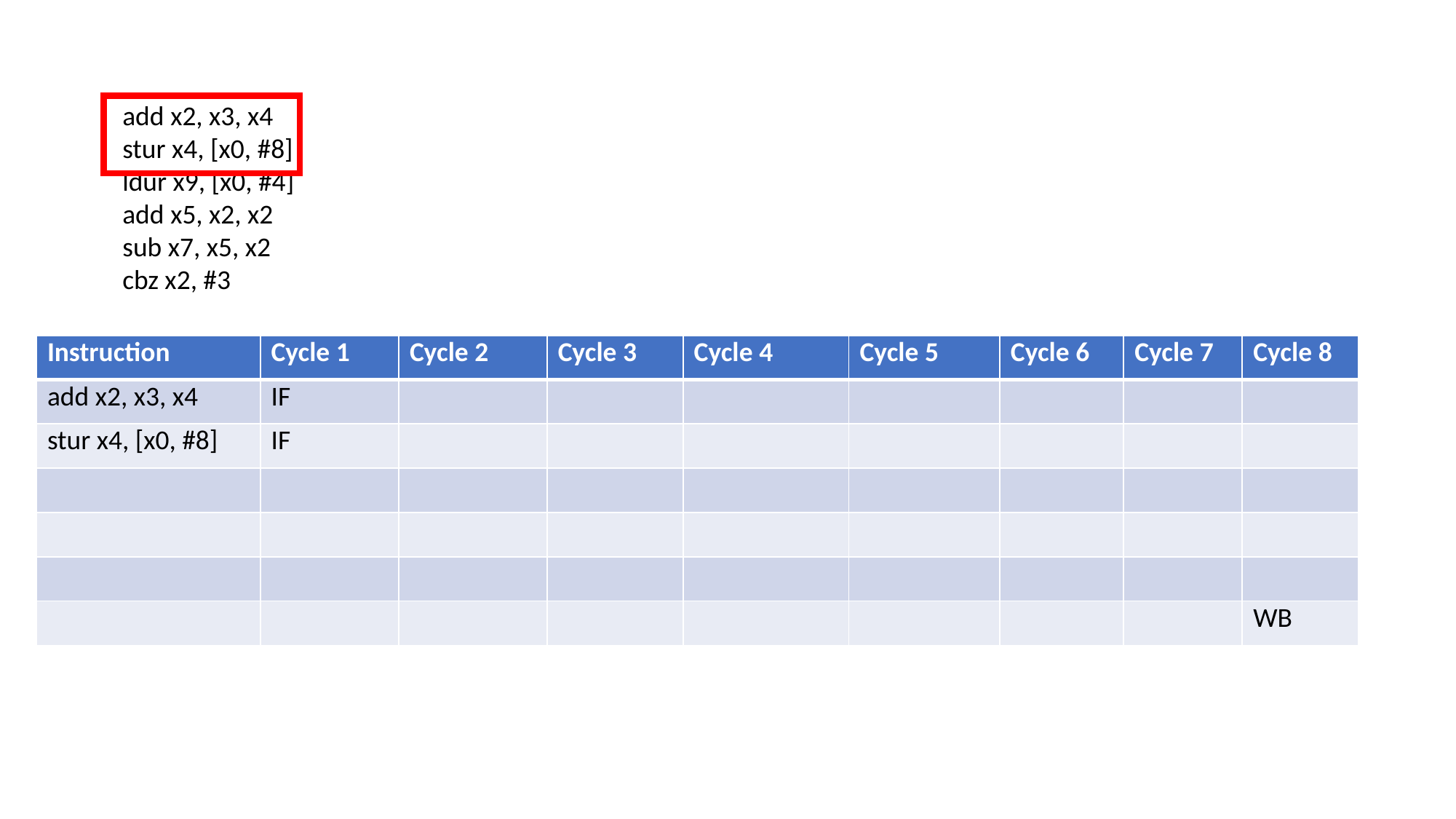

# Example Problem Step 2
add x2, x3, x4
stur x4, [x0, #8]
ldur x9, [x0, #4]
add x5, x2, x2
sub x7, x5, x2
cbz x2, #3

| Instruction | Cycle 1 | Cycle 2 | Cycle 3 | Cycle 4 | Cycle 5 | Cycle 6 | Cycle 7 | Cycle 8 |
| --- | --- | --- | --- | --- | --- | --- | --- | --- |
| add x2, x3, x4 | IF |  |  |  |  |  |  |  |
| stur x4, [x0, #8] | IF |  |  |  |  |  |  |  |
|  |  |  |  |  |  |  |  |  |
|  |  |  |  |  |  |  |  |  |
|  |  |  |  |  |  |  |  |  |
|  |  |  |  |  |  |  |  | WB |